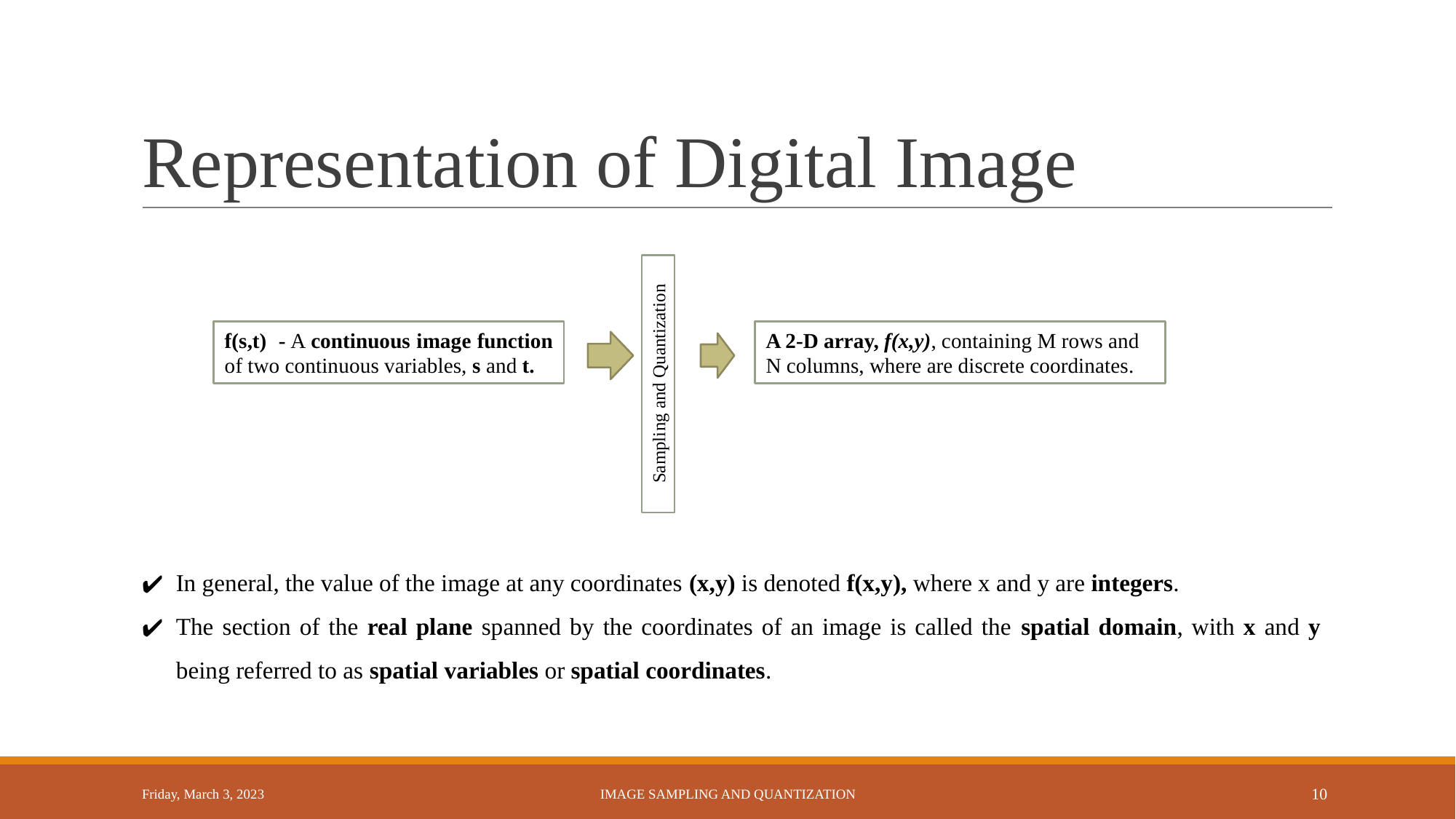

# Representation of Digital Image
f(s,t)  - A continuous image function of two continuous variables, s and t.
A 2-D array, f(x,y), containing M rows and N columns, where are discrete coordinates.

Sampling and Quantization
In general, the value of the image at any coordinates (x,y) is denoted f(x,y), where x and y are integers.
The section of the real plane spanned by the coordinates of an image is called the spatial domain, with x and y being referred to as spatial variables or spatial coordinates.
Friday, March 3, 2023
IMAGE SAMPLING AND QUANTIZATION
10